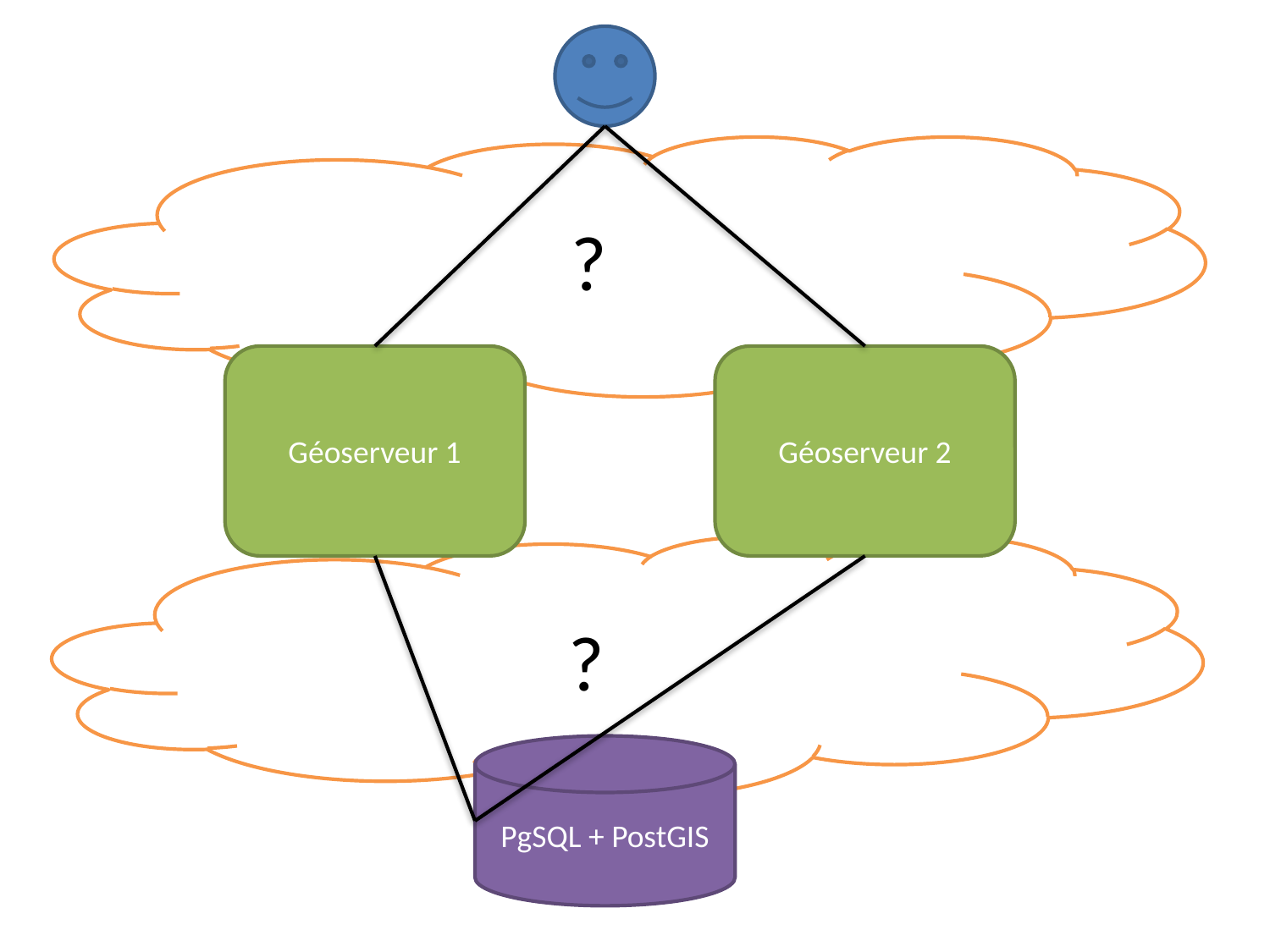

?
Géoserveur 1
Géoserveur 2
?
PgSQL + PostGIS